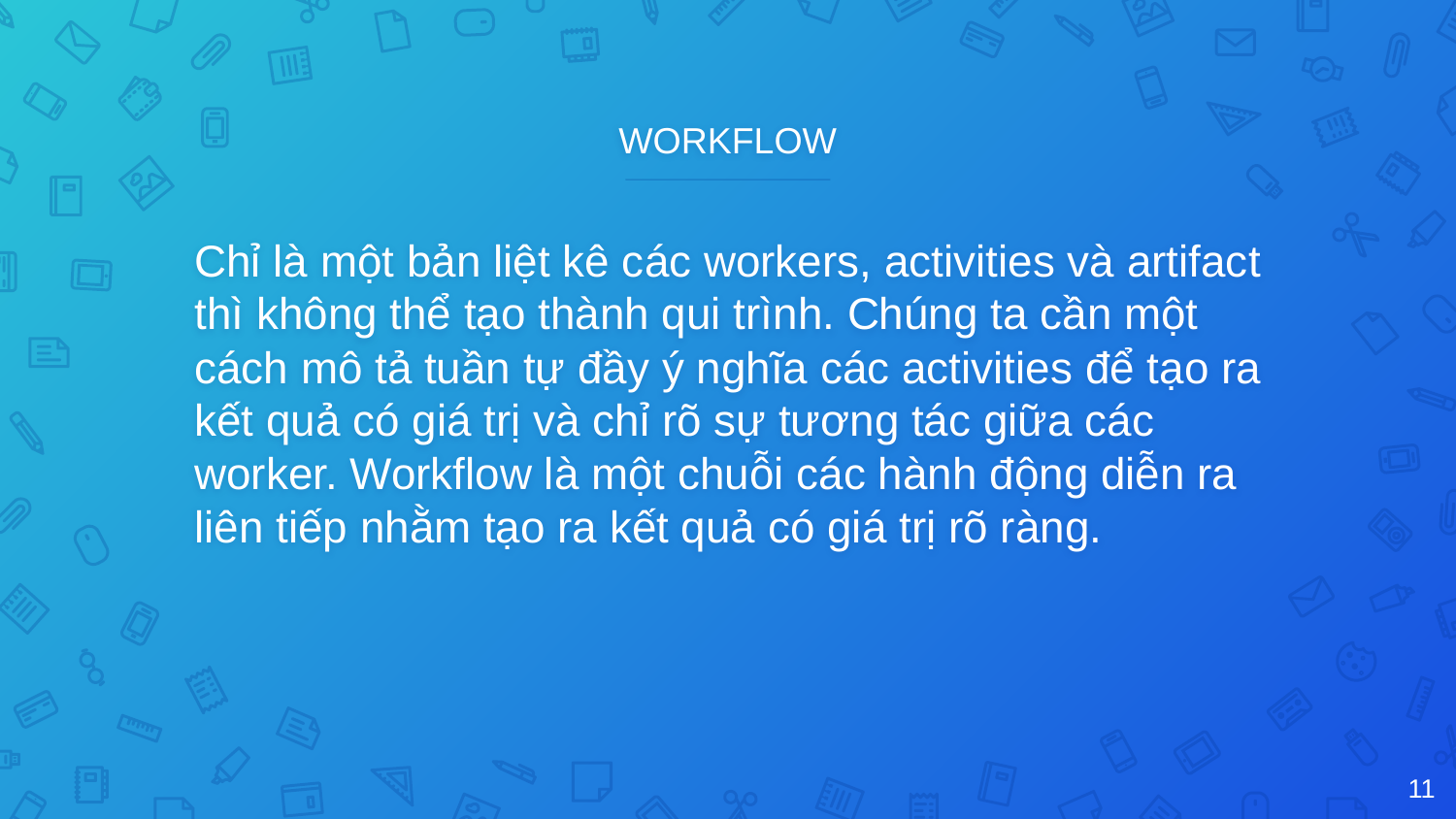

# WORKFLOW
Chỉ là một bản liệt kê các workers, activities và artifact thì không thể tạo thành qui trình. Chúng ta cần một cách mô tả tuần tự đầy ý nghĩa các activities để tạo ra kết quả có giá trị và chỉ rõ sự tương tác giữa các worker. Workflow là một chuỗi các hành động diễn ra liên tiếp nhằm tạo ra kết quả có giá trị rõ ràng.
11